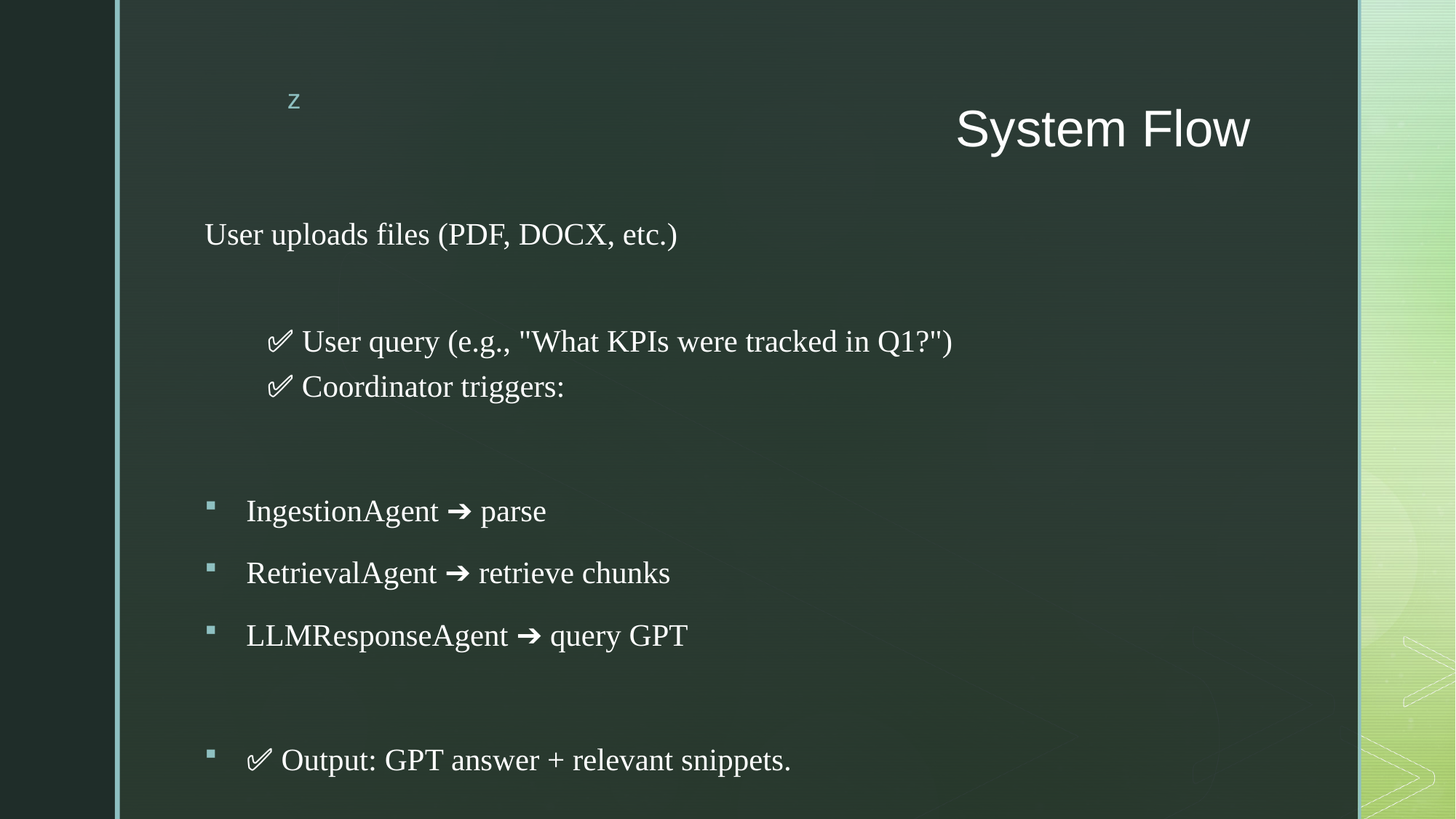

# System Flow
User uploads files (PDF, DOCX, etc.)
        ✅ User query (e.g., "What KPIs were tracked in Q1?")
        ✅ Coordinator triggers:

IngestionAgent ➔ parse
RetrievalAgent ➔ retrieve chunks
LLMResponseAgent ➔ query GPT

✅ Output: GPT answer + relevant snippets.